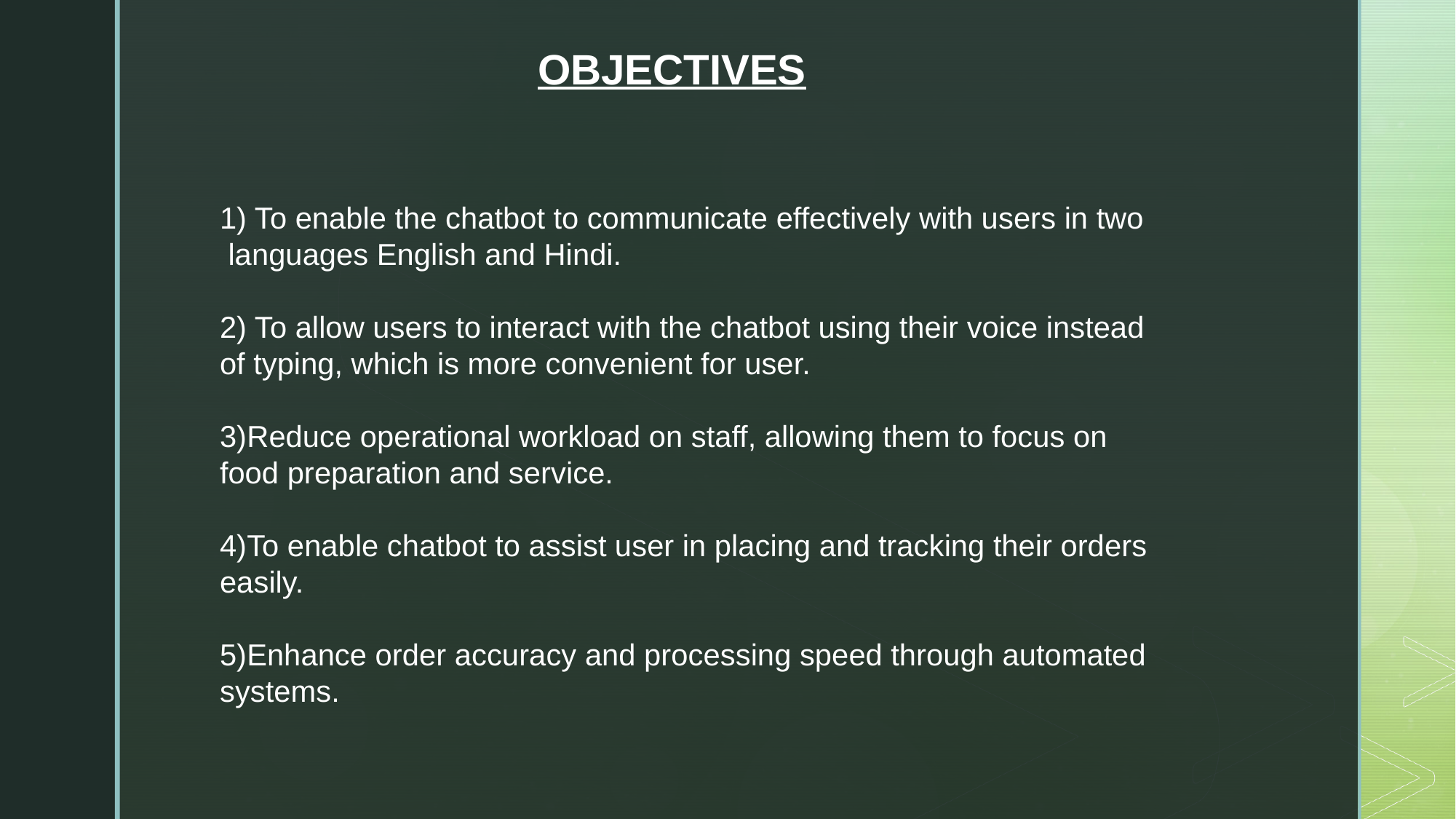

OBJECTIVES
1) To enable the chatbot to communicate effectively with users in two  languages English and Hindi.

2) To allow users to interact with the chatbot using their voice instead of typing, which is more convenient for user.

3)Reduce operational workload on staff, allowing them to focus on food preparation and service.

4)To enable chatbot to assist user in placing and tracking their orders easily.

5)Enhance order accuracy and processing speed through automated systems.